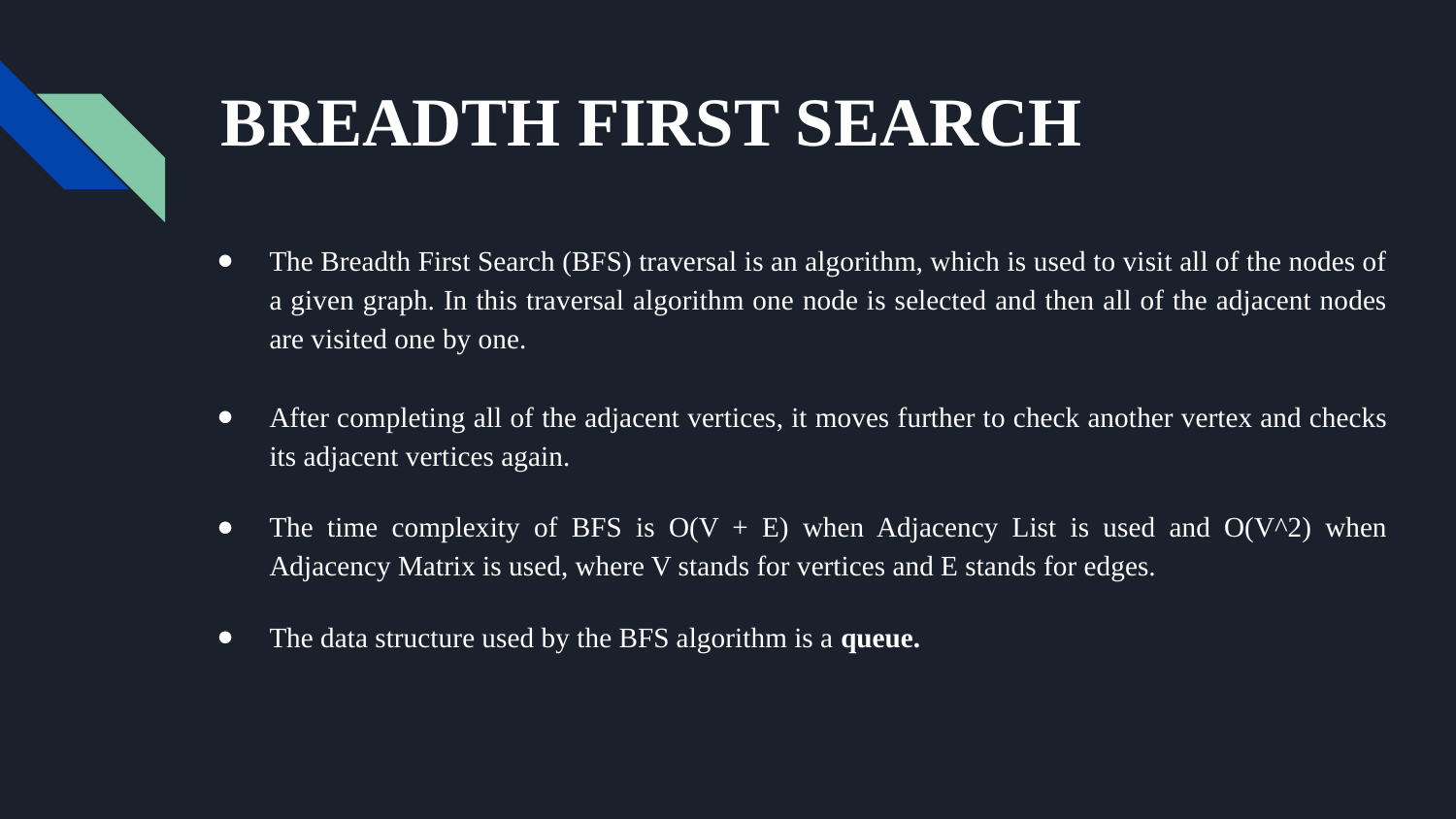

# BREADTH FIRST SEARCH
The Breadth First Search (BFS) traversal is an algorithm, which is used to visit all of the nodes of a given graph. In this traversal algorithm one node is selected and then all of the adjacent nodes are visited one by one.

After completing all of the adjacent vertices, it moves further to check another vertex and checks its adjacent vertices again.
The time complexity of BFS is O(V + E) when Adjacency List is used and O(V^2) when Adjacency Matrix is used, where V stands for vertices and E stands for edges.
The data structure used by the BFS algorithm is a queue.